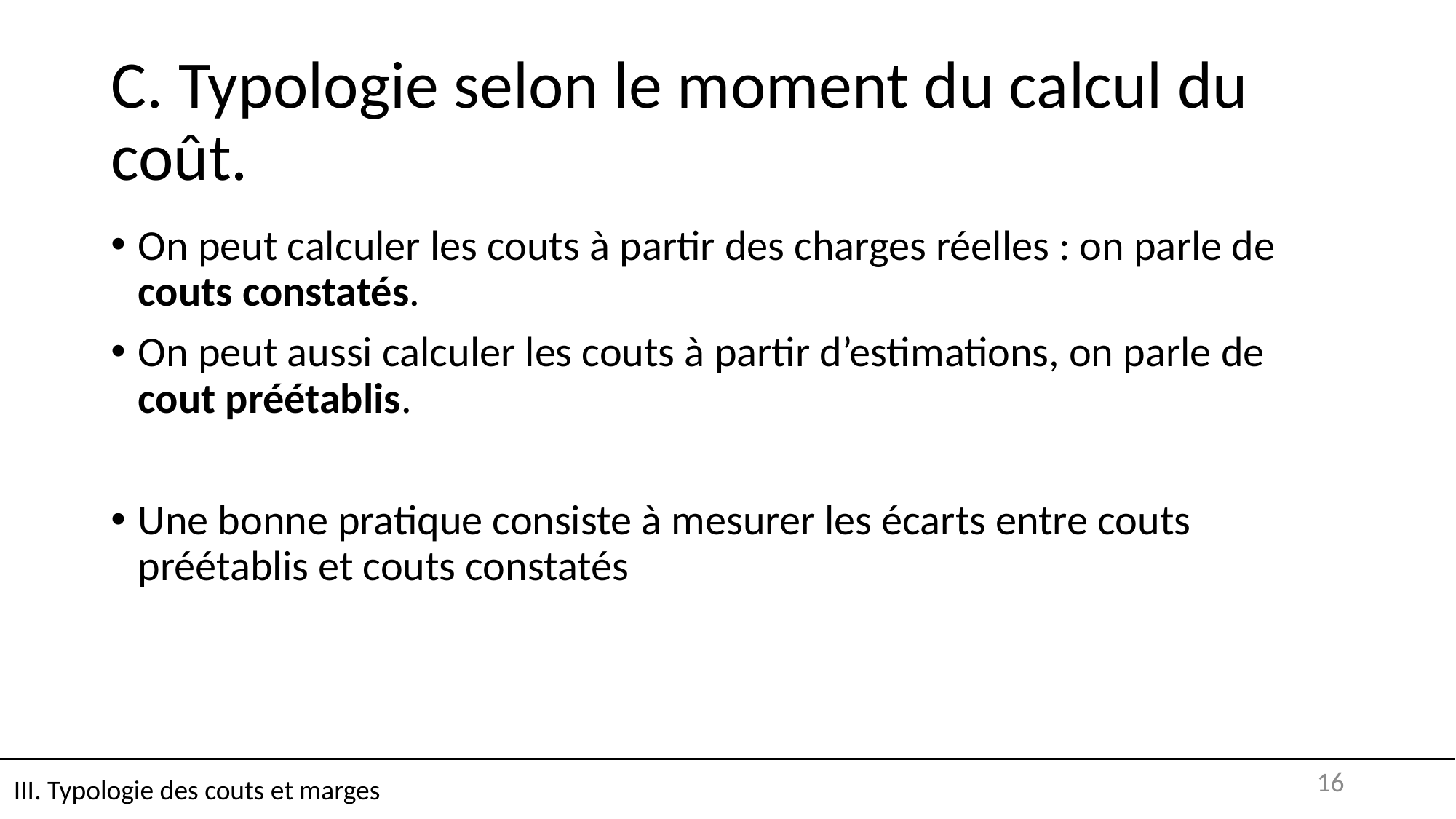

# C. Typologie selon le moment du calcul du coût.
On peut calculer les couts à partir des charges réelles : on parle de couts constatés.
On peut aussi calculer les couts à partir d’estimations, on parle de cout préétablis.

Une bonne pratique consiste à mesurer les écarts entre couts préétablis et couts constatés
III. Typologie des couts et marges
16